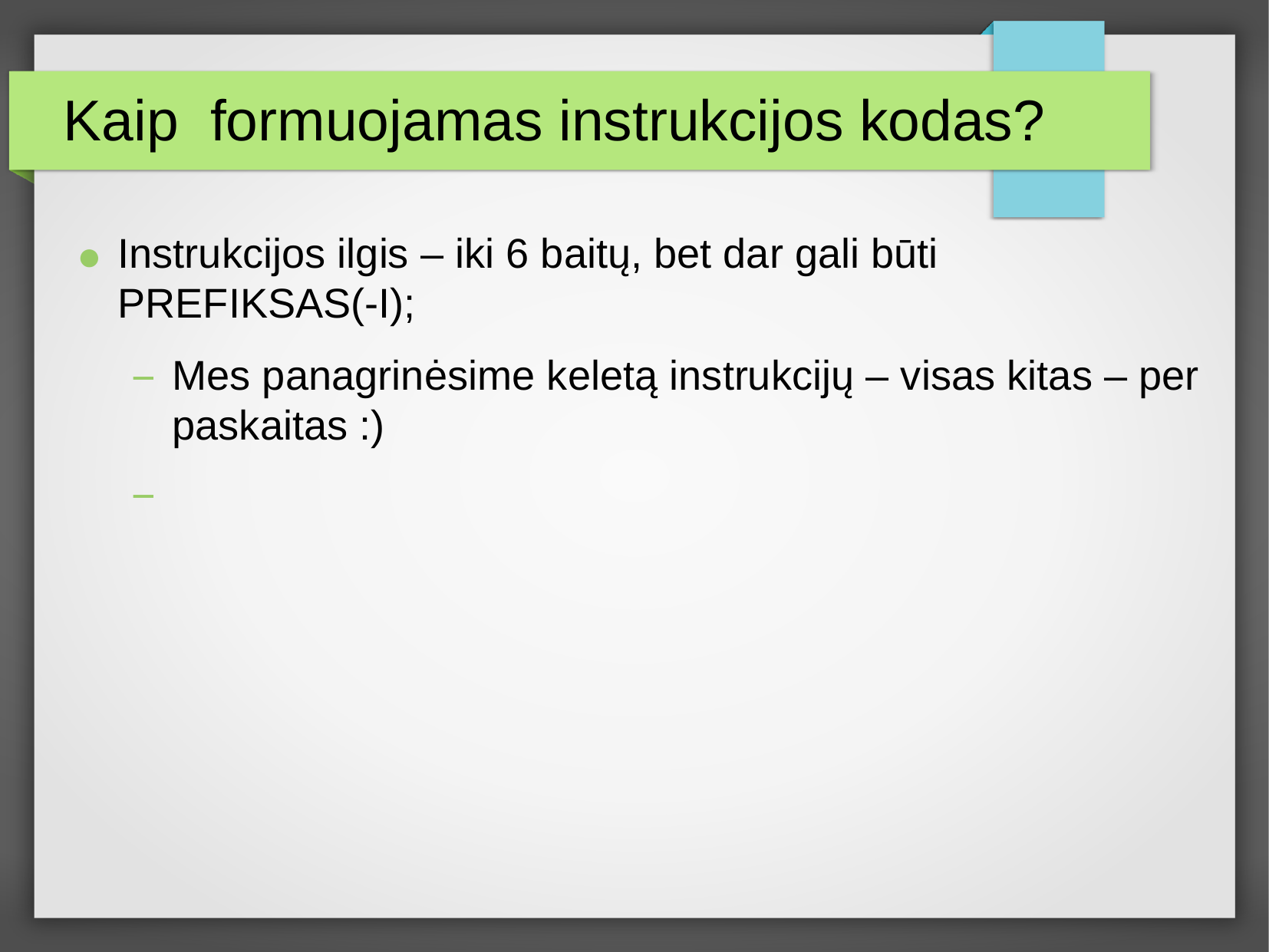

Kaip  formuojamas instrukcijos kodas?
Instrukcijos ilgis – iki 6 baitų, bet dar gali būti PREFIKSAS(-I);
Mes panagrinėsime keletą instrukcijų – visas kitas – per paskaitas :)